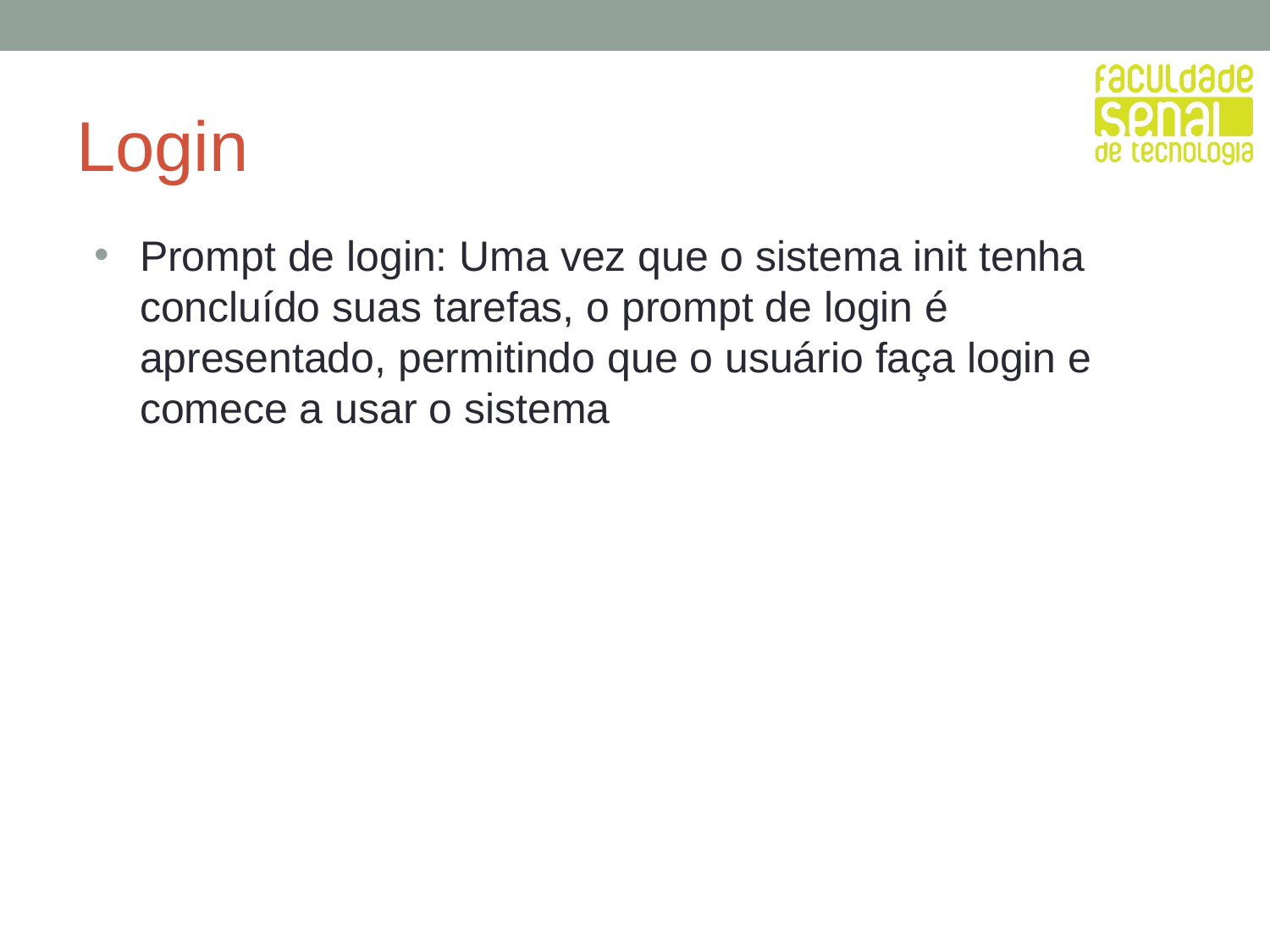

# Login
Prompt de login: Uma vez que o sistema init tenha concluído suas tarefas, o prompt de login é apresentado, permitindo que o usuário faça login e comece a usar o sistema